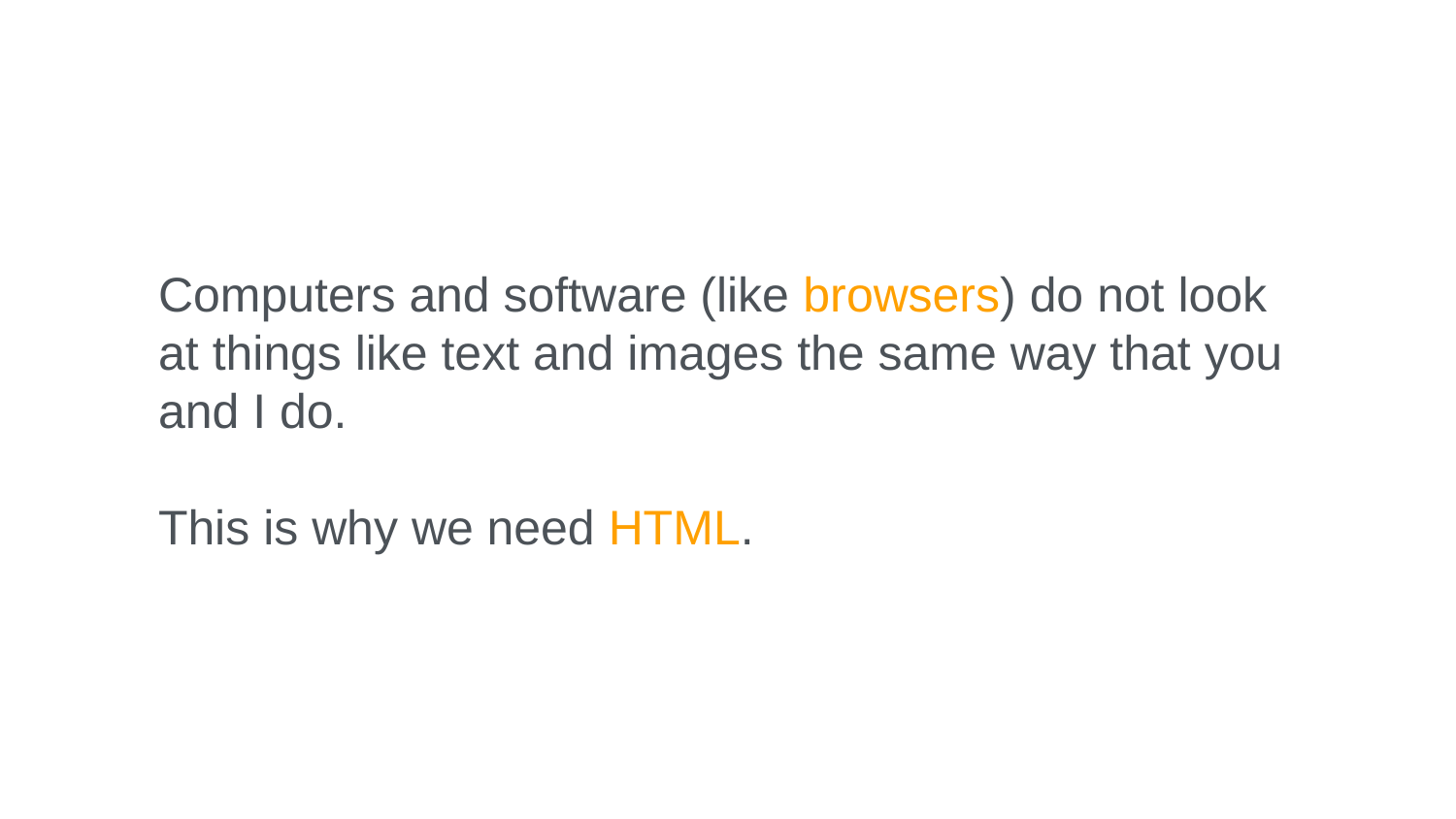

Computers and software (like browsers) do not look at things like text and images the same way that you and I do.

This is why we need HTML.